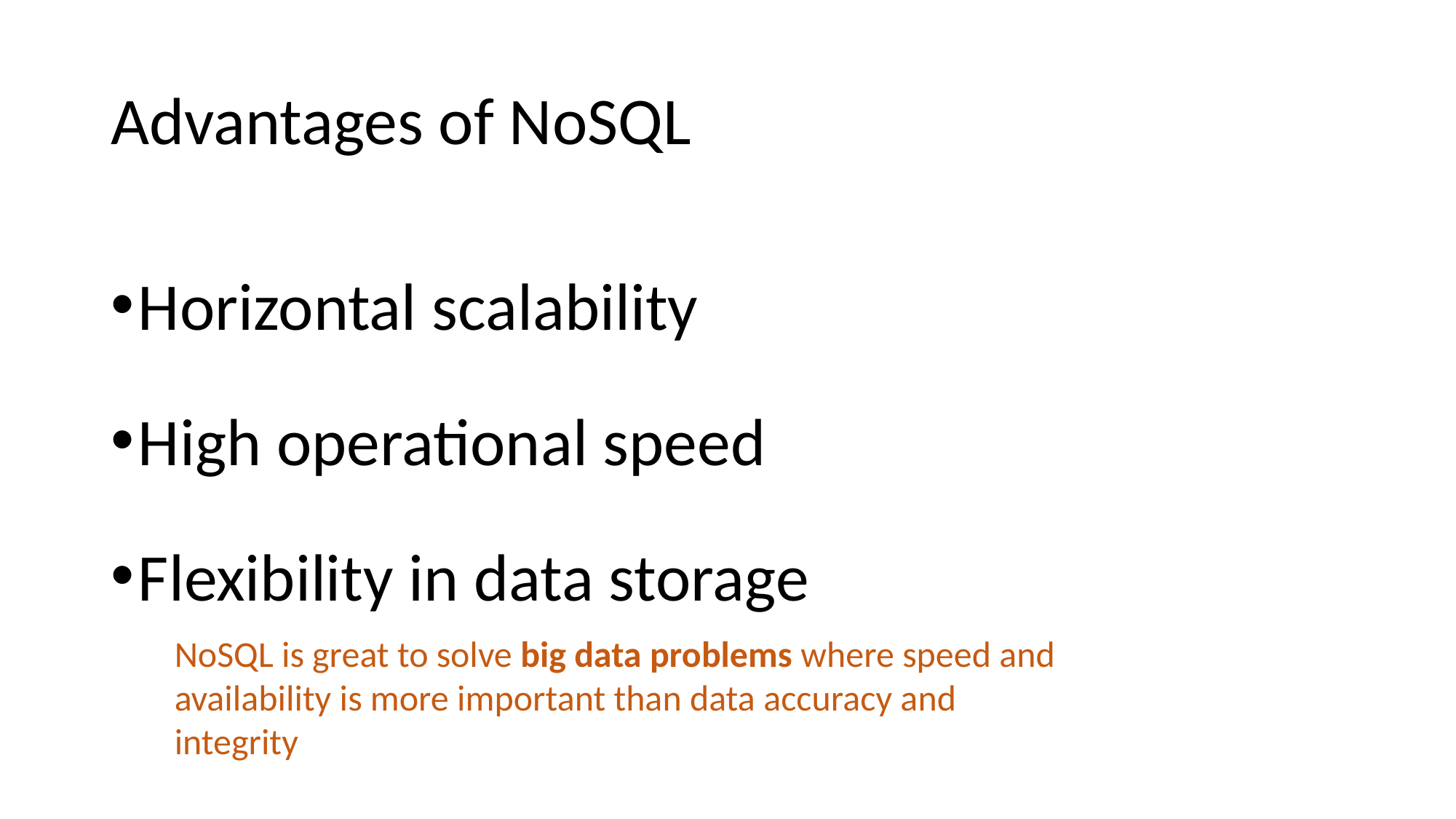

# Advantages of NoSQL
Horizontal scalability
High operational speed
Flexibility in data storage

NoSQL is great to solve big data problems where speed and availability is more important than data accuracy and integrity